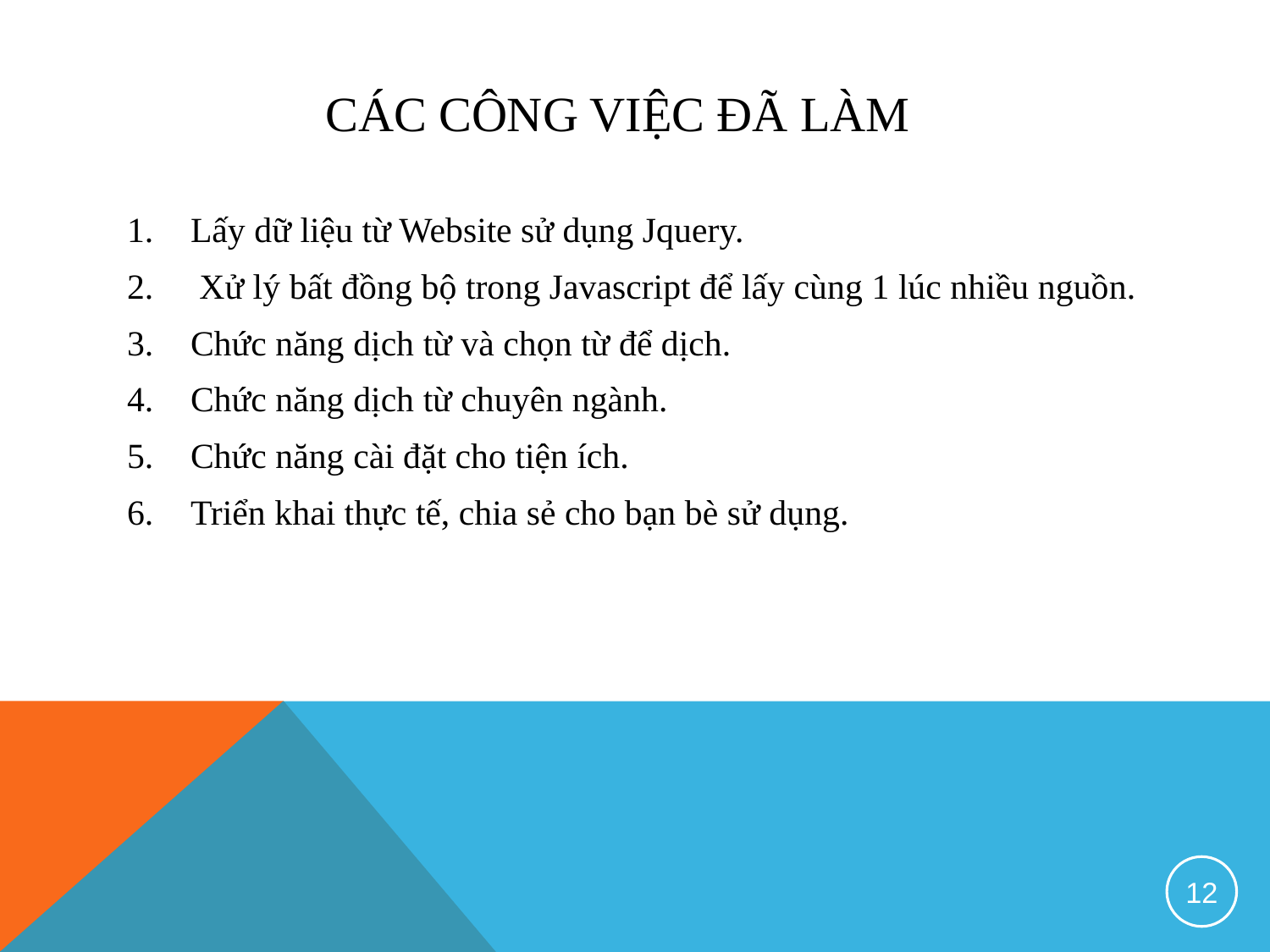

# Các công việc đã làm
Lấy dữ liệu từ Website sử dụng Jquery.
 Xử lý bất đồng bộ trong Javascript để lấy cùng 1 lúc nhiều nguồn.
Chức năng dịch từ và chọn từ để dịch.
Chức năng dịch từ chuyên ngành.
Chức năng cài đặt cho tiện ích.
Triển khai thực tế, chia sẻ cho bạn bè sử dụng.

12